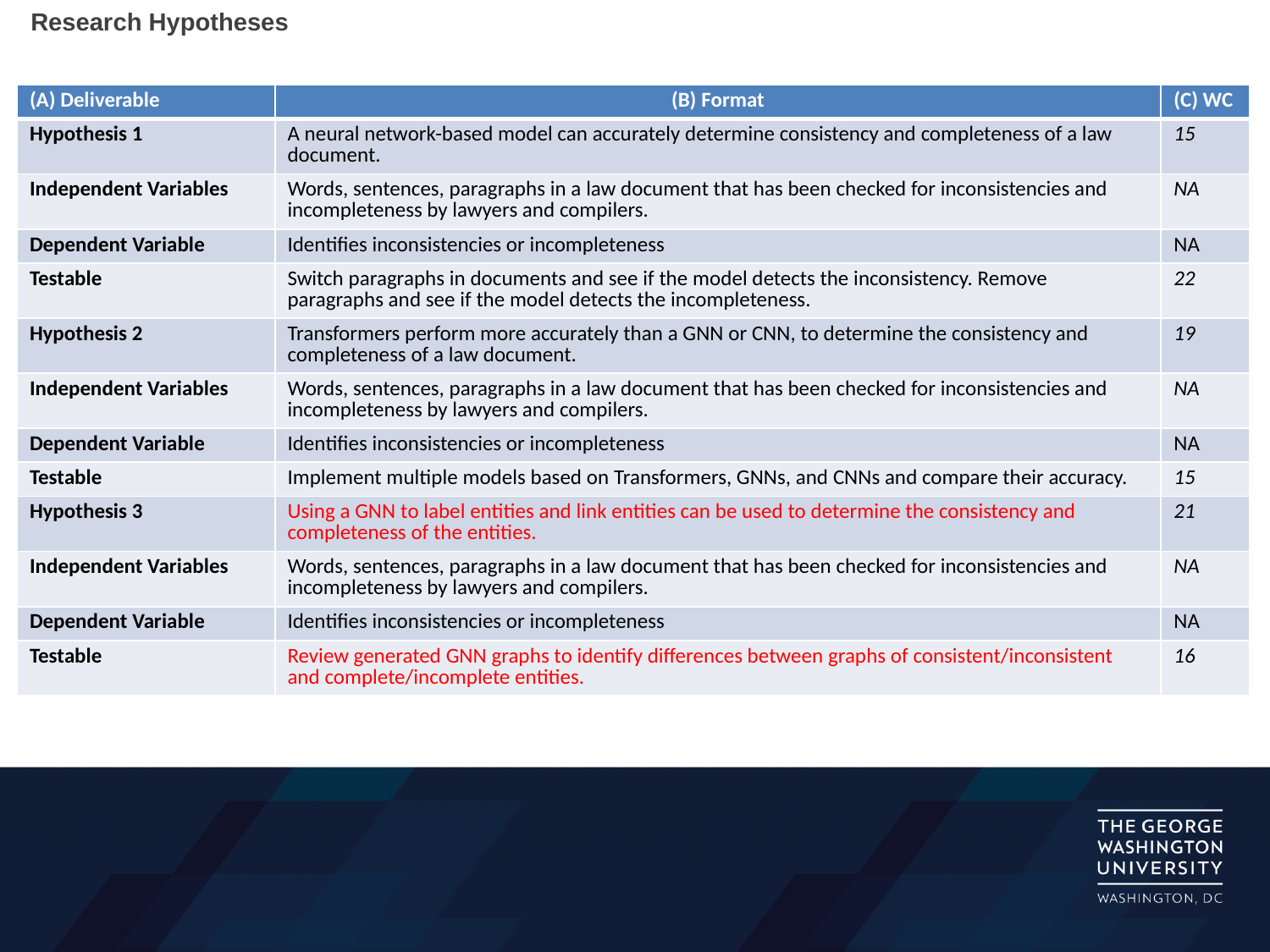

Research Hypotheses
| (A) Deliverable | (B) Format | (C) WC |
| --- | --- | --- |
| Hypothesis 1 | A neural network-based model can accurately determine consistency and completeness of a law document. | 15 |
| Independent Variables | Words, sentences, paragraphs in a law document that has been checked for inconsistencies and incompleteness by lawyers and compilers. | NA |
| Dependent Variable | Identifies inconsistencies or incompleteness | NA |
| Testable | Switch paragraphs in documents and see if the model detects the inconsistency. Remove paragraphs and see if the model detects the incompleteness. | 22 |
| Hypothesis 2 | Transformers perform more accurately than a GNN or CNN, to determine the consistency and completeness of a law document. | 19 |
| Independent Variables | Words, sentences, paragraphs in a law document that has been checked for inconsistencies and incompleteness by lawyers and compilers. | NA |
| Dependent Variable | Identifies inconsistencies or incompleteness | NA |
| Testable | Implement multiple models based on Transformers, GNNs, and CNNs and compare their accuracy. | 15 |
| Hypothesis 3 | Using a GNN to label entities and link entities can be used to determine the consistency and completeness of the entities. | 21 |
| Independent Variables | Words, sentences, paragraphs in a law document that has been checked for inconsistencies and incompleteness by lawyers and compilers. | NA |
| Dependent Variable | Identifies inconsistencies or incompleteness | NA |
| Testable | Review generated GNN graphs to identify differences between graphs of consistent/inconsistent and complete/incomplete entities. | 16 |